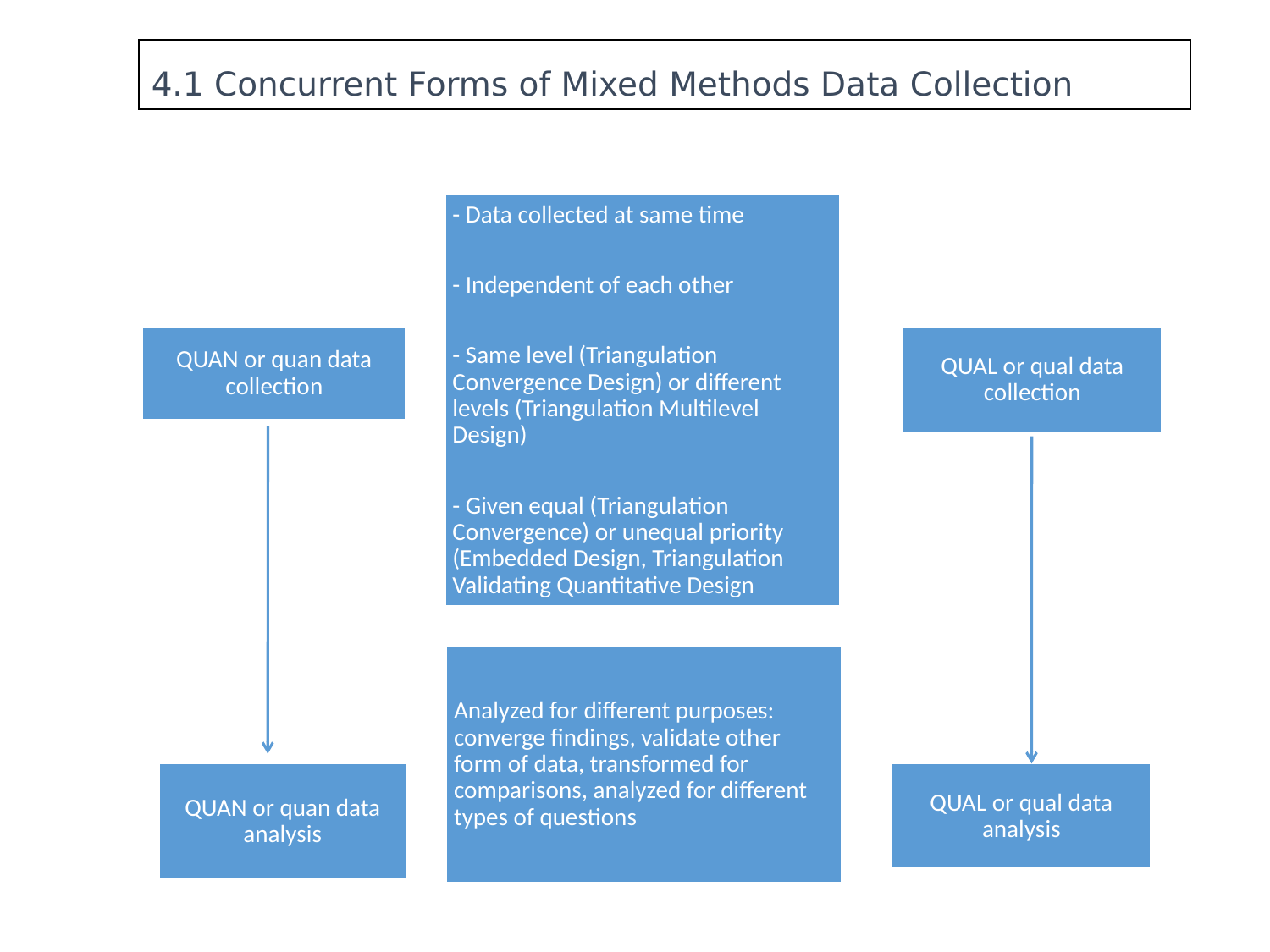

4.1 Concurrent Forms of Mixed Methods Data Collection
QUAN or quan data collection
- Data collected at same time

- Independent of each other

- Same level (Triangulation Convergence Design) or different levels (Triangulation Multilevel Design)

- Given equal (Triangulation Convergence) or unequal priority (Embedded Design, Triangulation Validating Quantitative Design
QUAN or quan data analysis
QUAL or qual data analysis
Analyzed for different purposes: converge findings, validate other form of data, transformed for comparisons, analyzed for different types of questions
QUAL or qual data collection